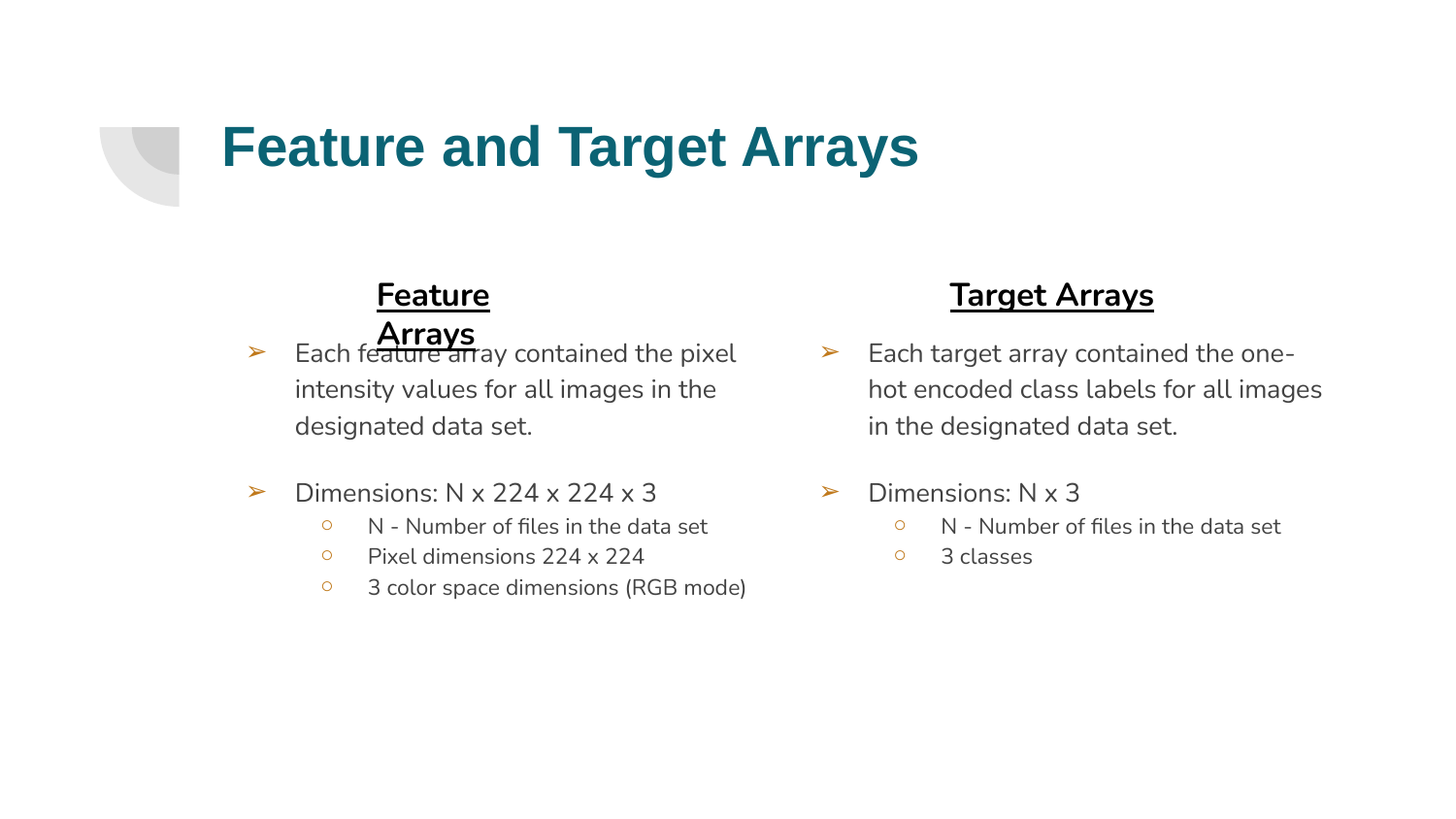

# Feature and Target Arrays
Feature Arrays
Target Arrays
Each feature array contained the pixel intensity values for all images in the designated data set.
Dimensions: N x 224 x 224 x 3
N - Number of files in the data set
Pixel dimensions 224 x 224
3 color space dimensions (RGB mode)
Each target array contained the one-hot encoded class labels for all images in the designated data set.
Dimensions: N x 3
N - Number of files in the data set
3 classes